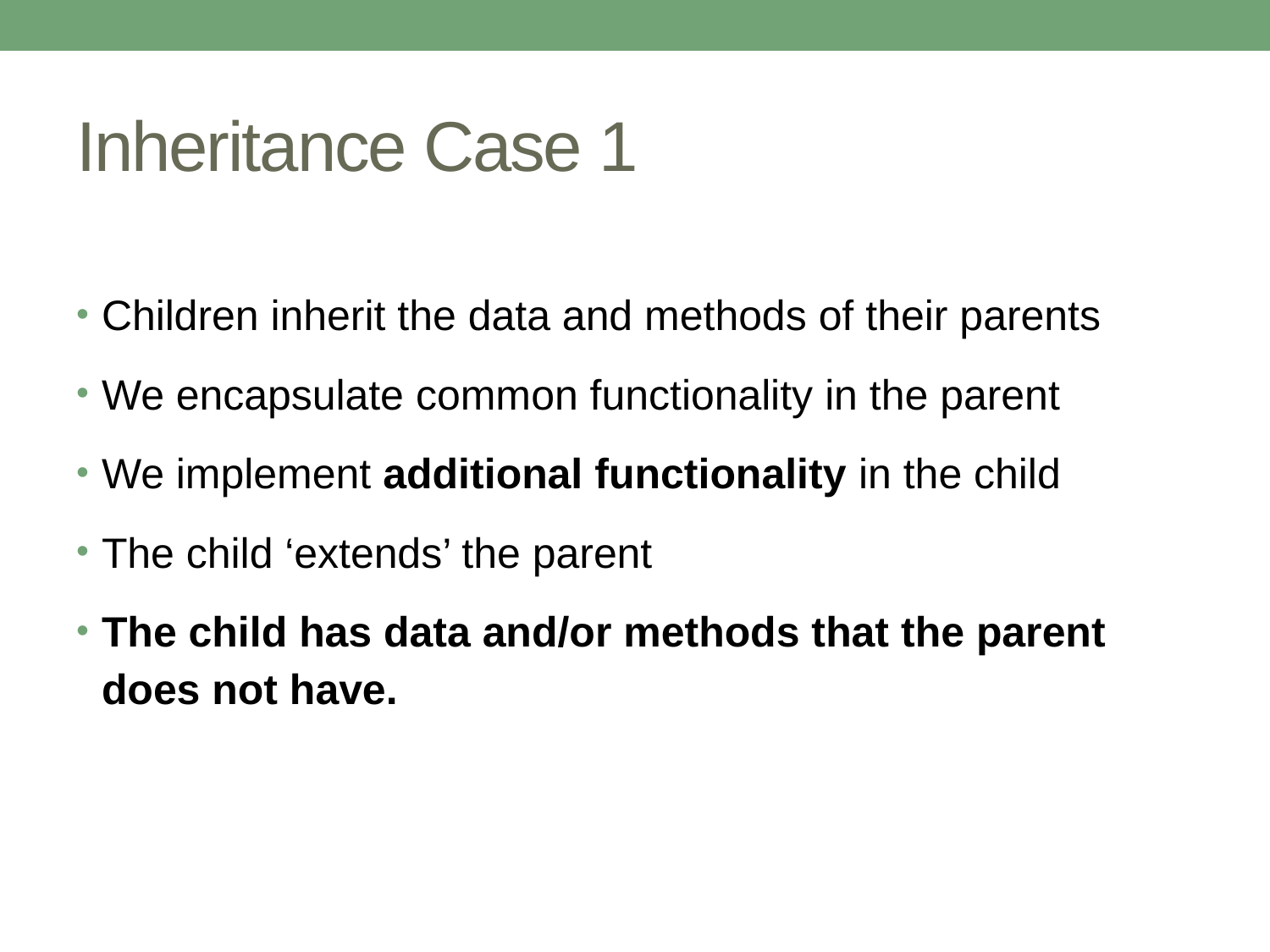

# Inheritance Case 1
Children inherit the data and methods of their parents
We encapsulate common functionality in the parent
We implement additional functionality in the child
The child ‘extends’ the parent
The child has data and/or methods that the parent does not have.